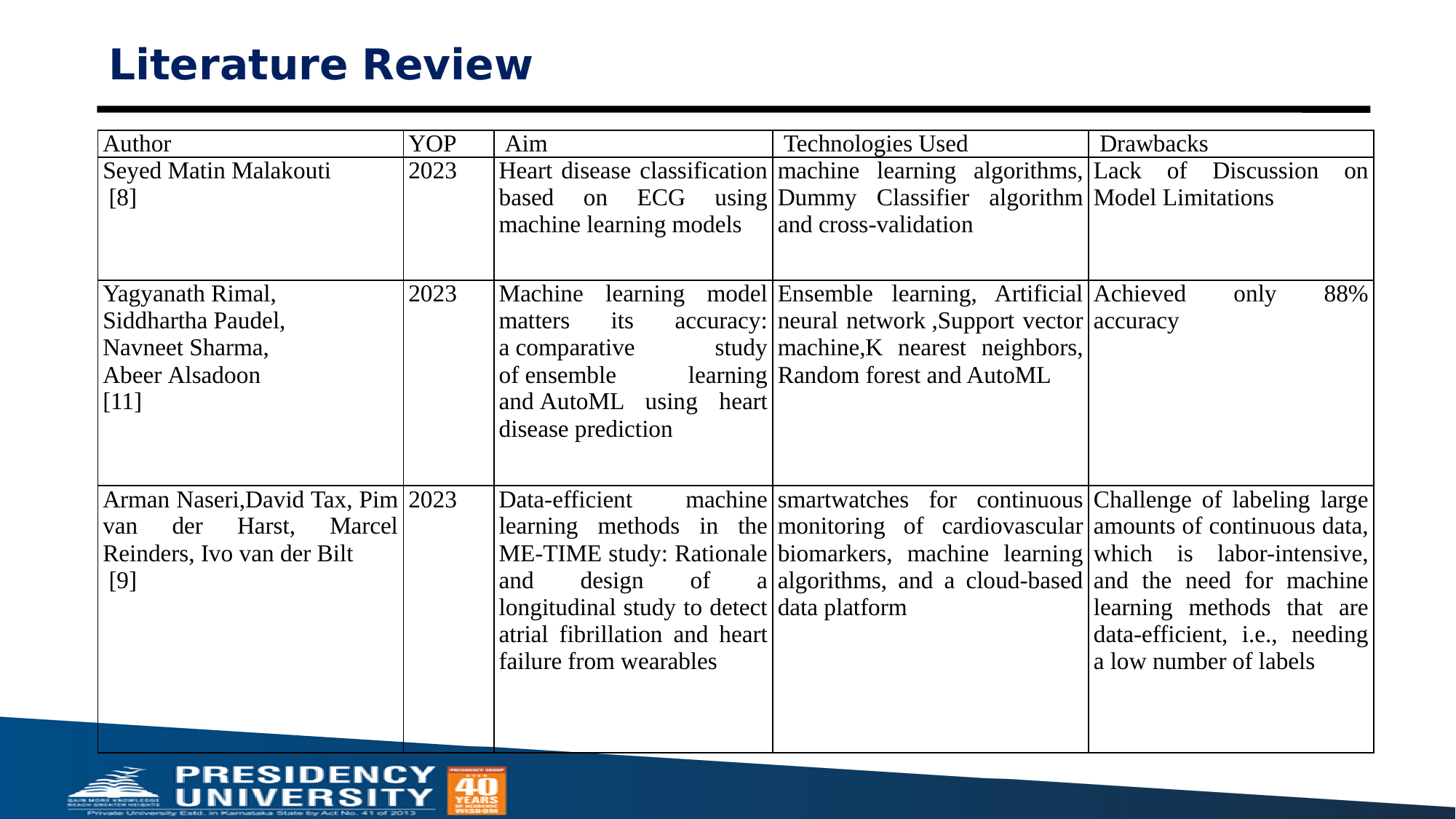

Literature Review

| Author | YOP | Aim | Technologies Used | Drawbacks |
| --- | --- | --- | --- | --- |
| Seyed Matin Malakouti  [8] | 2023 | Heart disease classification based on ECG using machine learning models | machine learning algorithms, Dummy Classifier algorithm and cross-validation | Lack of Discussion on Model Limitations |
| Yagyanath Rimal, Siddhartha Paudel, Navneet Sharma, Abeer Alsadoon [11] | 2023 | Machine learning model matters its accuracy: a comparative study of ensemble learning and AutoML using heart disease prediction | Ensemble learning, Artificial neural network ,Support vector machine,K nearest neighbors, Random forest and AutoML | Achieved only 88% accuracy |
| Arman Naseri,David Tax, Pim van der Harst, Marcel Reinders, Ivo van der Bilt  [9] | 2023 | Data-efficient machine learning methods in the ME-TIME study: Rationale and design of a longitudinal study to detect atrial fibrillation and heart failure from wearables | smartwatches for continuous monitoring of cardiovascular biomarkers, machine learning algorithms, and a cloud-based data platform | Challenge of labeling large amounts of continuous data, which is labor-intensive, and the need for machine learning methods that are data-efficient, i.e., needing a low number of labels |